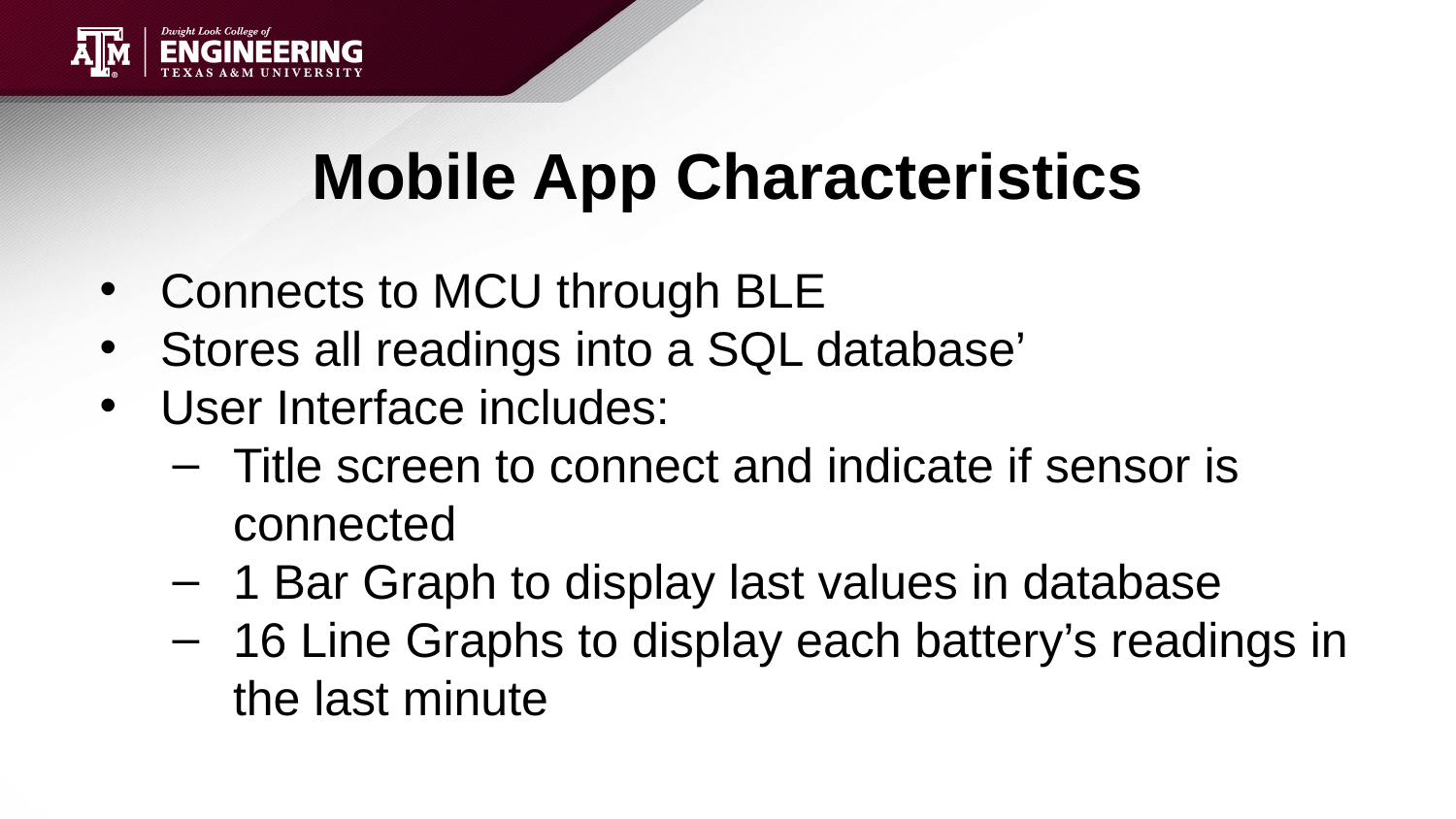

# Mobile App Characteristics
Connects to MCU through BLE
Stores all readings into a SQL database’
User Interface includes:
Title screen to connect and indicate if sensor is connected
1 Bar Graph to display last values in database
16 Line Graphs to display each battery’s readings in the last minute